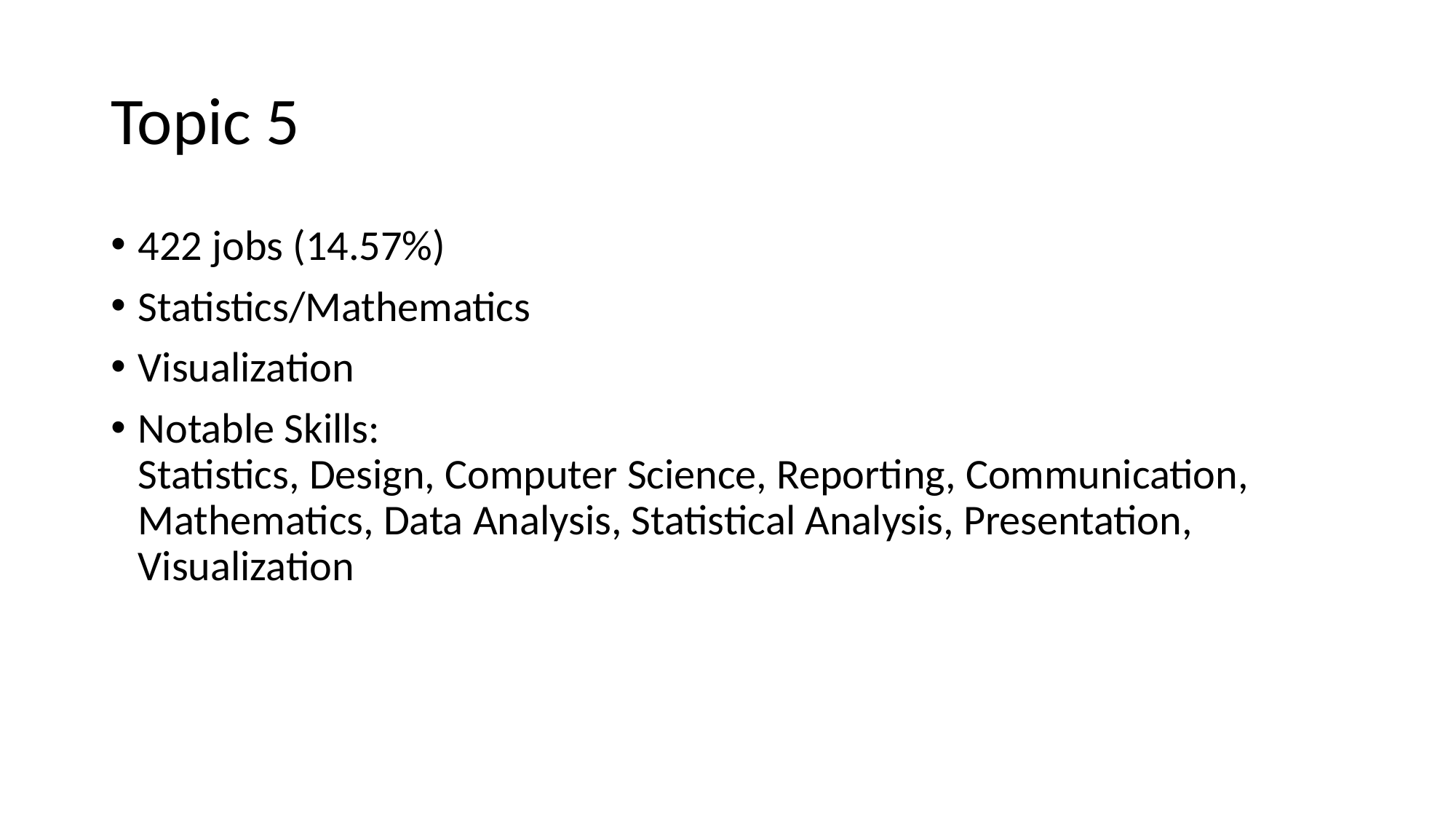

# Topic 5
422 jobs (14.57%)
Statistics/Mathematics
Visualization
Notable Skills:
Statistics, Design, Computer Science, Reporting, Communication, Mathematics, Data Analysis, Statistical Analysis, Presentation, Visualization